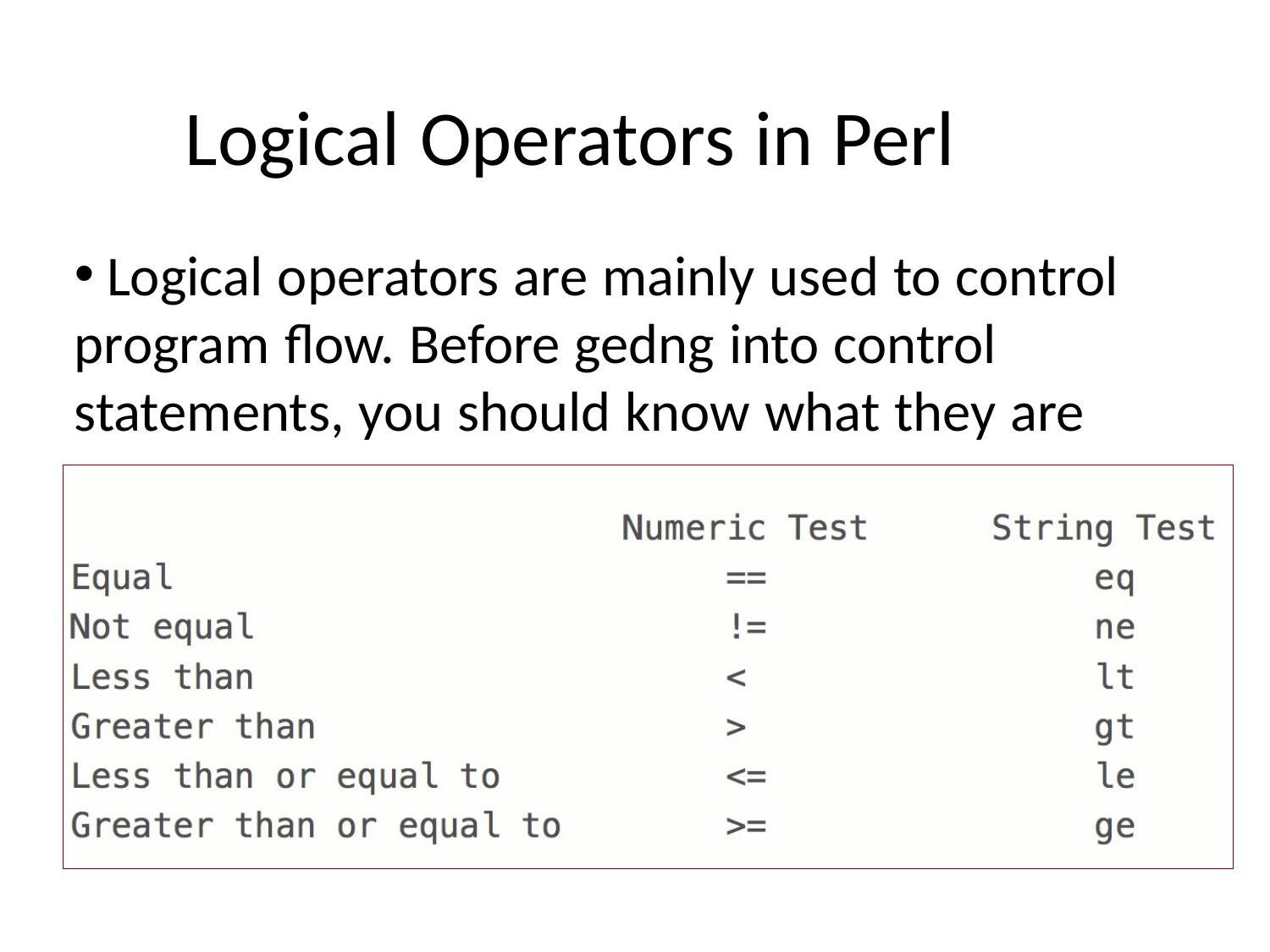

Logical Operators in Perl
 Logical operators are mainly used to control program ﬂow. Before gedng into control statements, you should know what they are